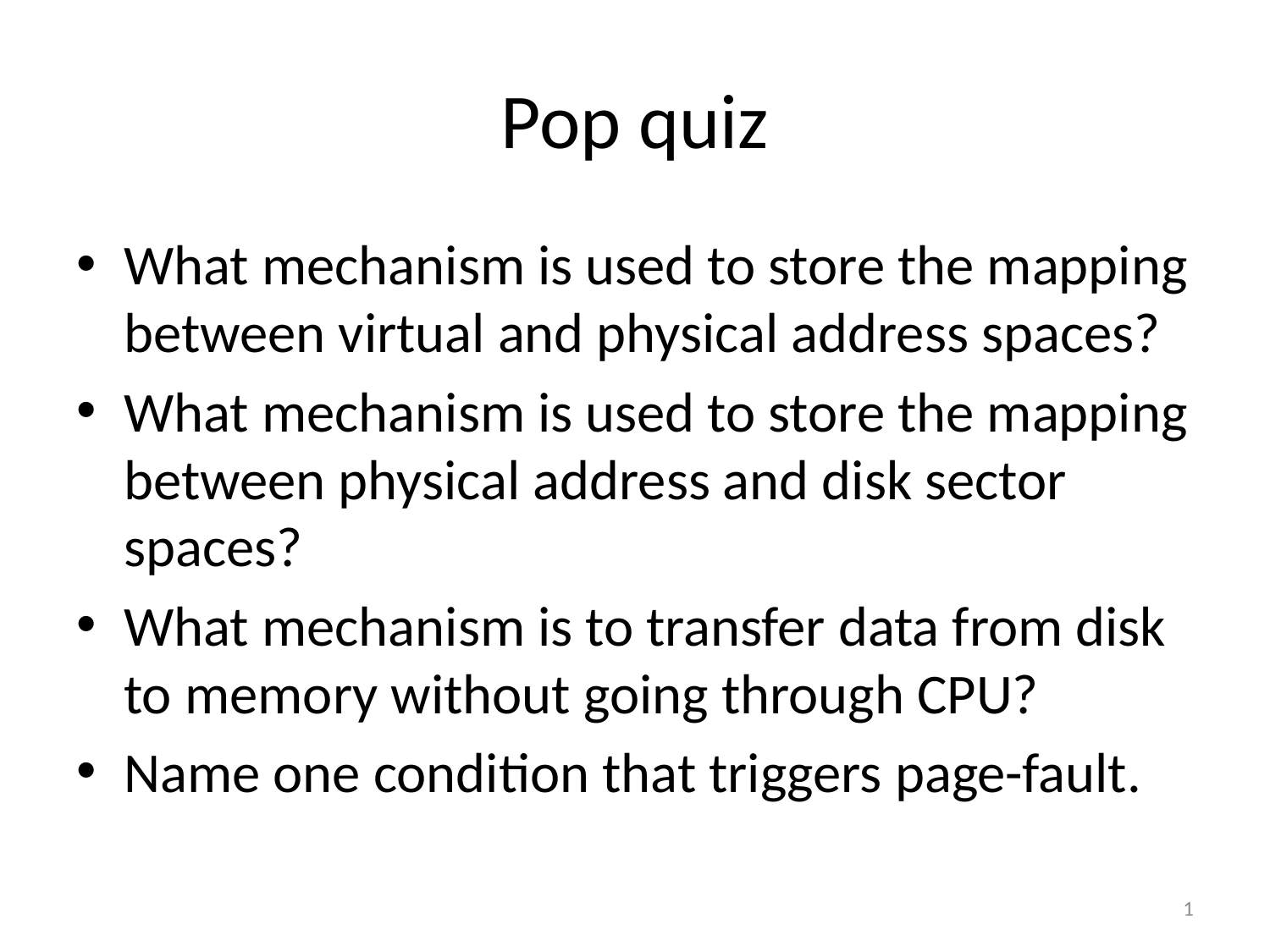

# Pop quiz
What mechanism is used to store the mapping between virtual and physical address spaces?
What mechanism is used to store the mapping between physical address and disk sector spaces?
What mechanism is to transfer data from disk to memory without going through CPU?
Name one condition that triggers page-fault.

1